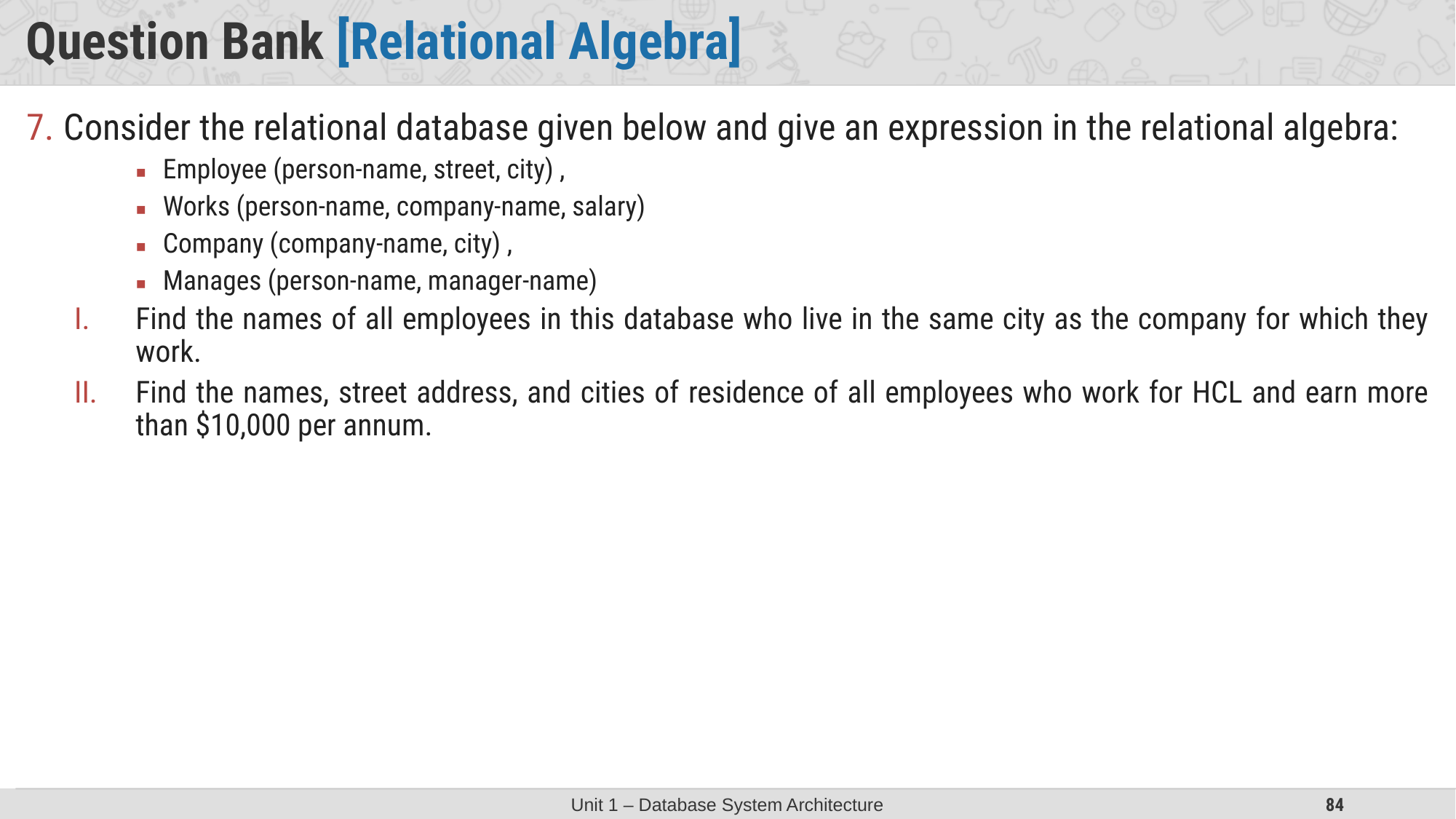

# Question Bank [Relational Algebra]
Consider the relational database given below and give an expression in the relational algebra:
Employee (person-name, street, city) ,
Works (person-name, company-name, salary)
Company (company-name, city) ,
Manages (person-name, manager-name)
Find the names of all employees in this database who live in the same city as the company for which they work.
Find the names, street address, and cities of residence of all employees who work for HCL and earn more than $10,000 per annum.